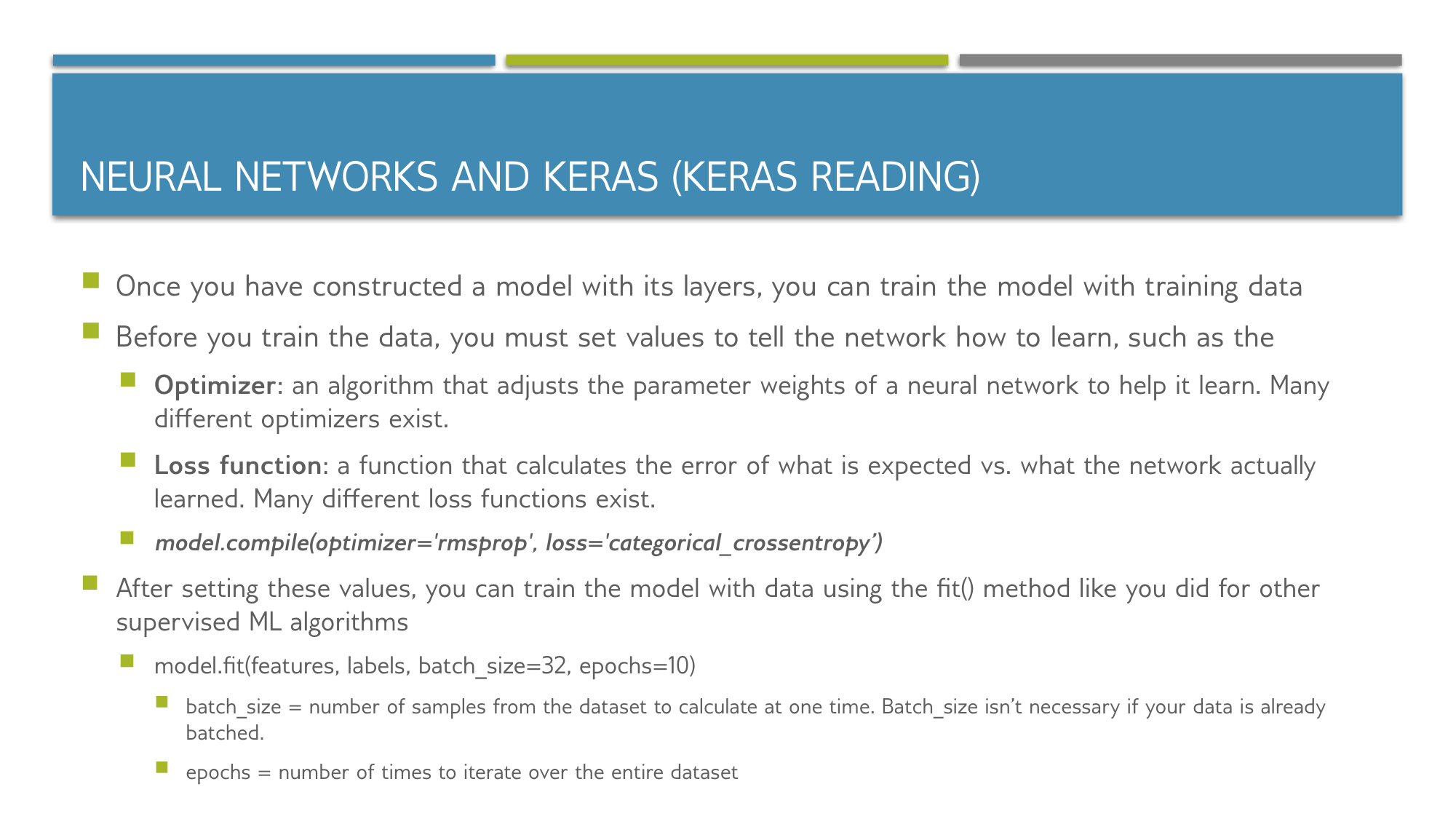

# Neural Networks and Keras (Keras Reading)
Once you have constructed a model with its layers, you can train the model with training data
Before you train the data, you must set values to tell the network how to learn, such as the
Optimizer: an algorithm that adjusts the parameter weights of a neural network to help it learn. Many different optimizers exist.
Loss function: a function that calculates the error of what is expected vs. what the network actually learned. Many different loss functions exist.
model.compile(optimizer='rmsprop', loss='categorical_crossentropy’)
After setting these values, you can train the model with data using the fit() method like you did for other supervised ML algorithms
model.fit(features, labels, batch_size=32, epochs=10)
batch_size = number of samples from the dataset to calculate at one time. Batch_size isn’t necessary if your data is already batched.
epochs = number of times to iterate over the entire dataset